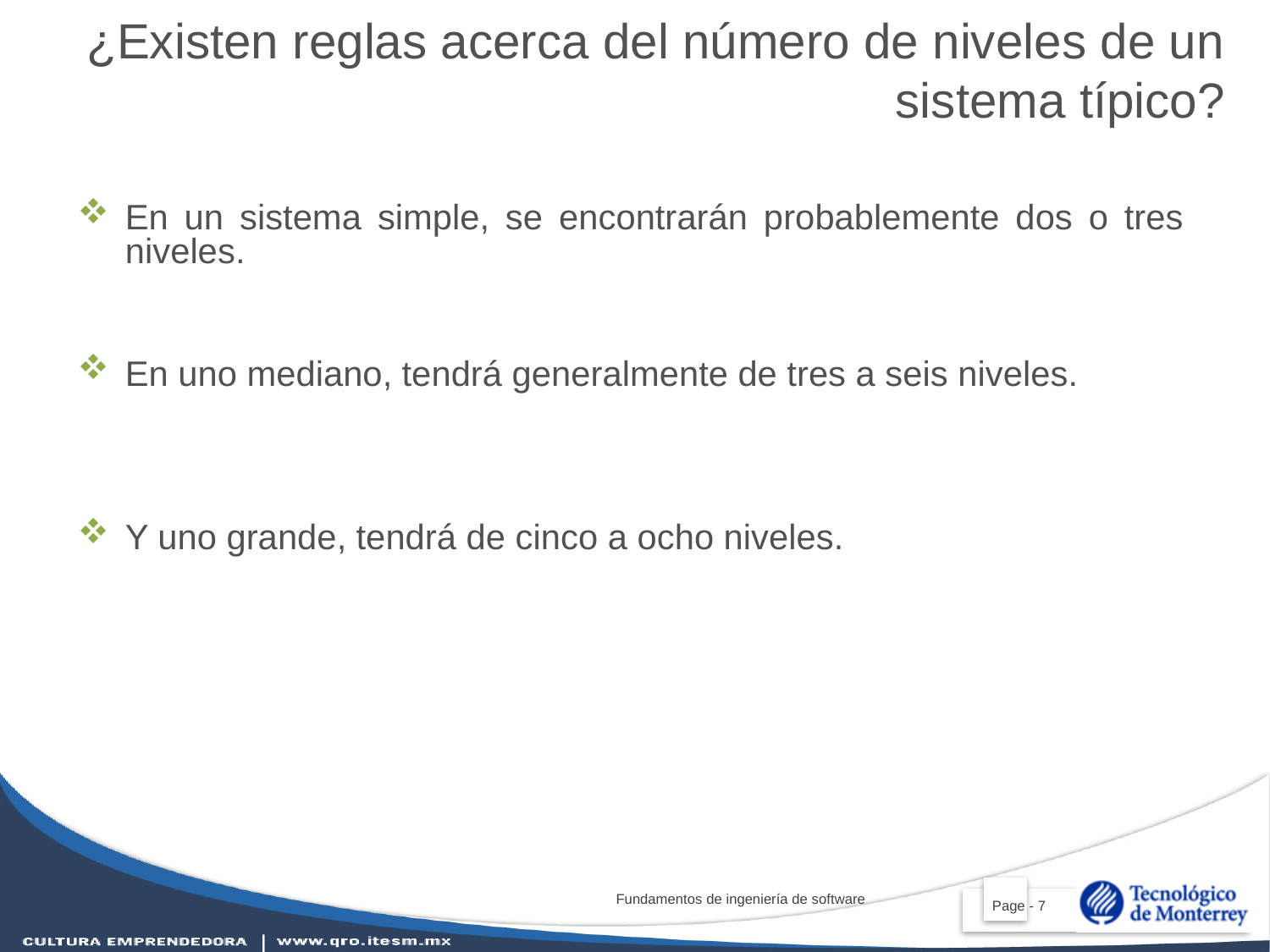

¿Existen reglas acerca del número de niveles de un sistema típico?
En un sistema simple, se encontrarán probablemente dos o tres niveles.

En uno mediano, tendrá generalmente de tres a seis niveles.

Y uno grande, tendrá de cinco a ocho niveles.